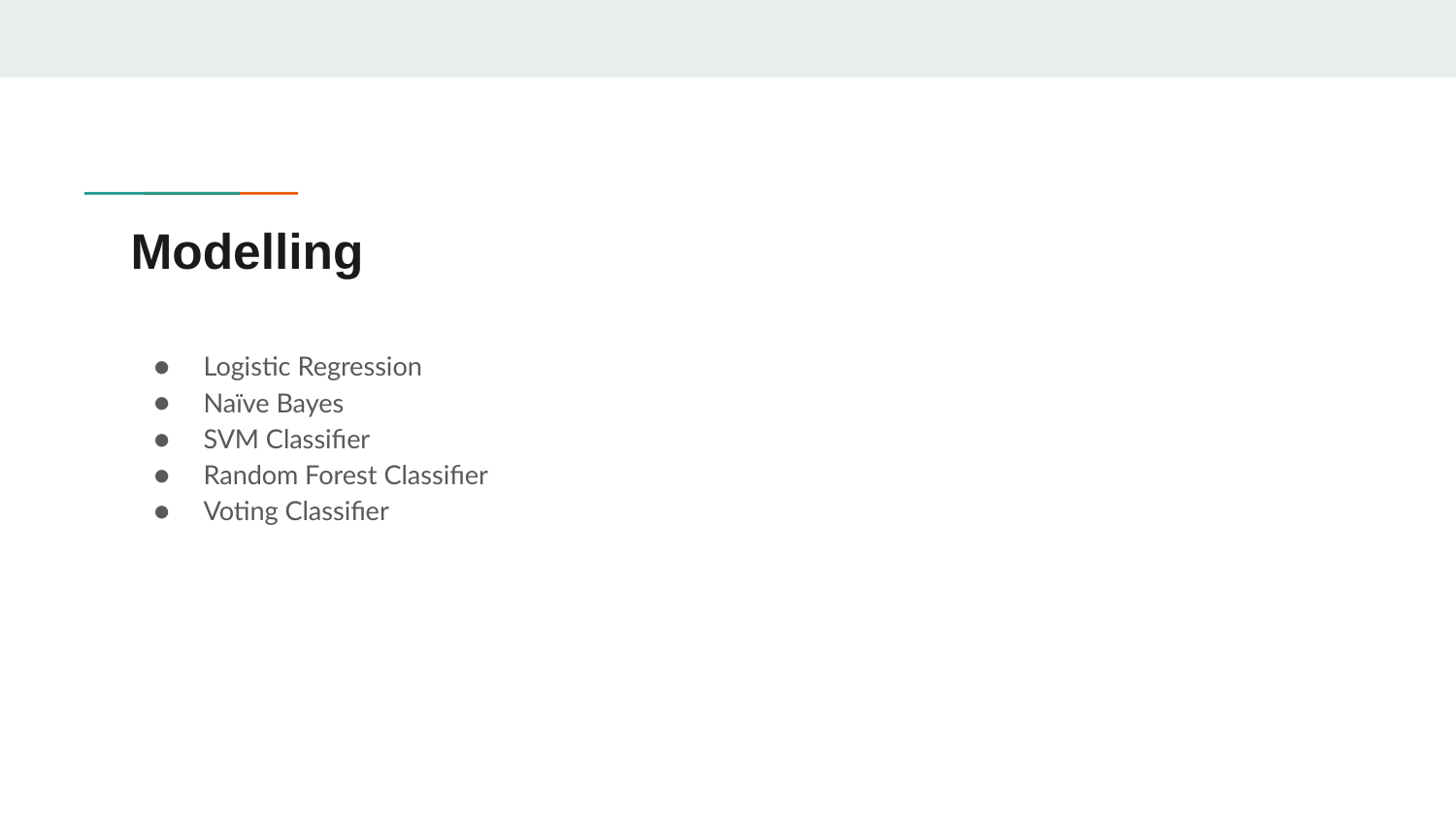

# Modelling
Logistic Regression
Naïve Bayes
SVM Classifier
Random Forest Classifier
Voting Classifier